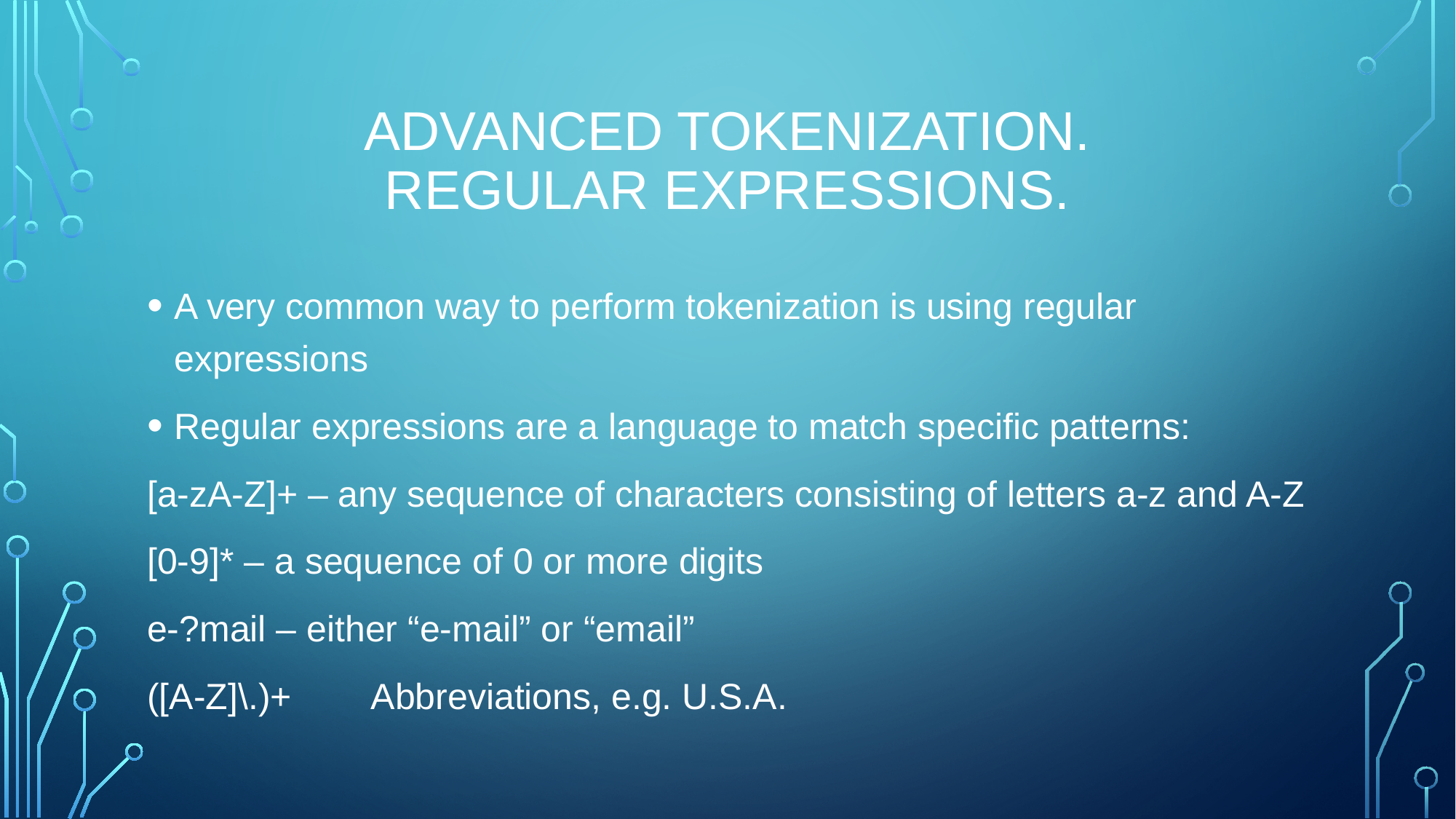

# Advanced tokenization. Regular Expressions.
A very common way to perform tokenization is using regular expressions
Regular expressions are a language to match specific patterns:
[a-zA-Z]+ – any sequence of characters consisting of letters a-z and A-Z
[0-9]* – a sequence of 0 or more digits
e-?mail – either “e-mail” or “email”
([A-Z]\.)+        Abbreviations, e.g. U.S.A.